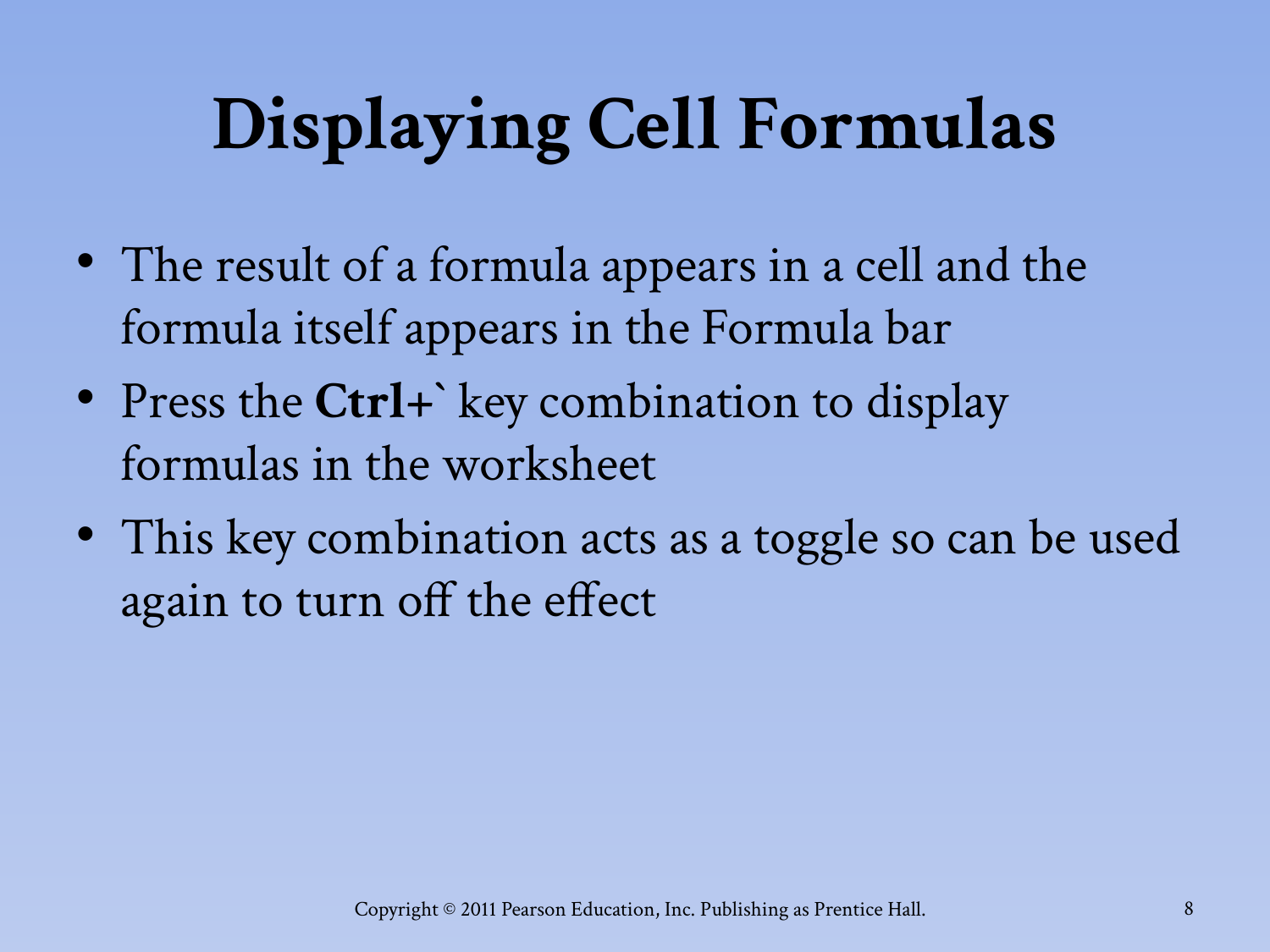

# Displaying Cell Formulas
The result of a formula appears in a cell and the formula itself appears in the Formula bar
Press the Ctrl+` key combination to display formulas in the worksheet
This key combination acts as a toggle so can be used again to turn off the effect

Copyright © 2011 Pearson Education, Inc. Publishing as Prentice Hall.

8